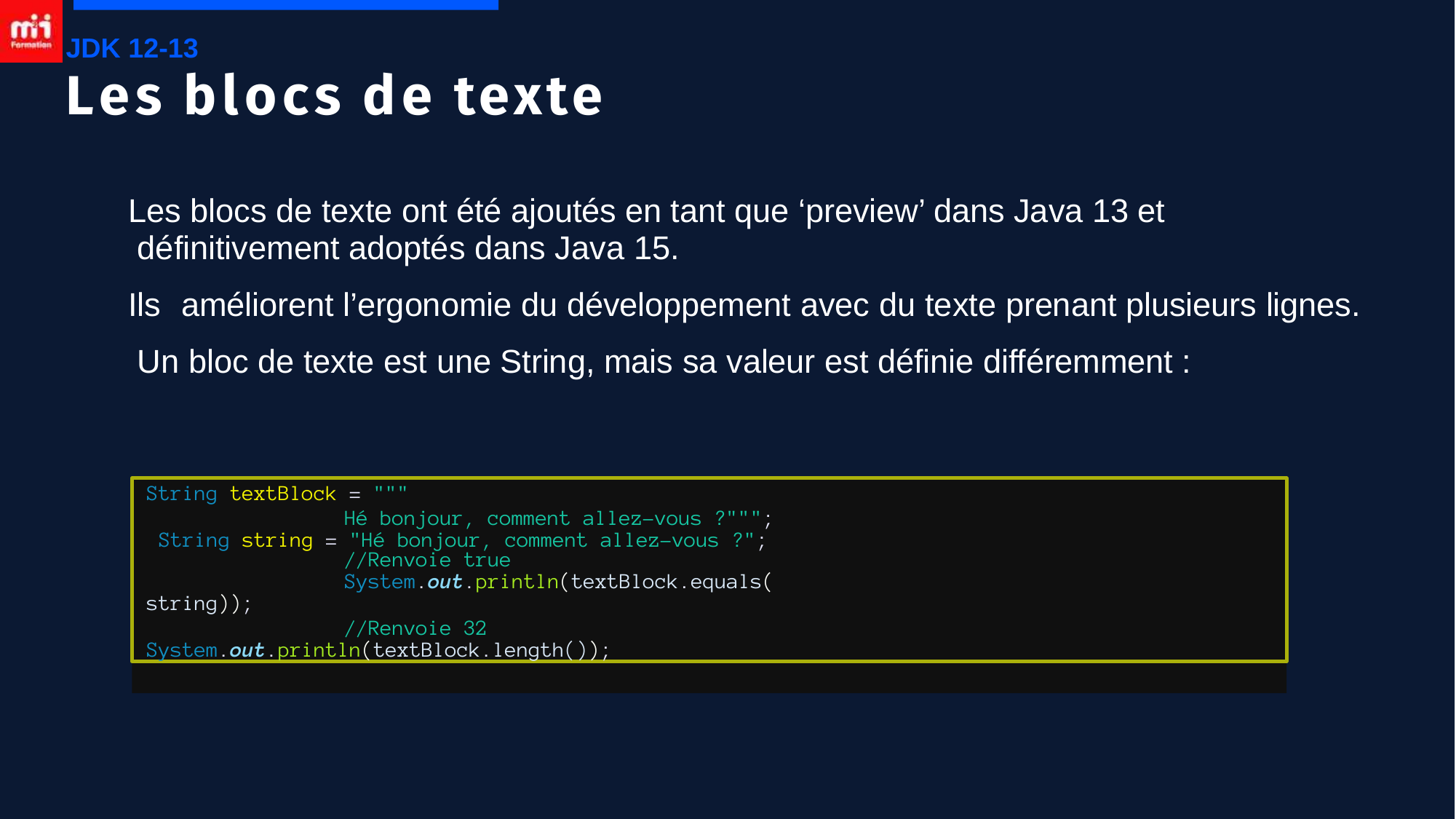

JDK 12-13
# Les blocs de texte
Les blocs de texte ont été ajoutés en tant que ‘preview’ dans Java 13 et  définitivement adoptés dans Java 15.
Ils	améliorent l’ergonomie du développement avec du texte prenant plusieurs lignes.  Un bloc de texte est une String, mais sa valeur est définie différemment :

String textBlock = """
Hé bonjour, comment allez-vous ?""";  String string = "Hé bonjour, comment allez-vous ?";
//Renvoie true
System.out.println(textBlock.equals(string));
//Renvoie 32  System.out.println(textBlock.length());